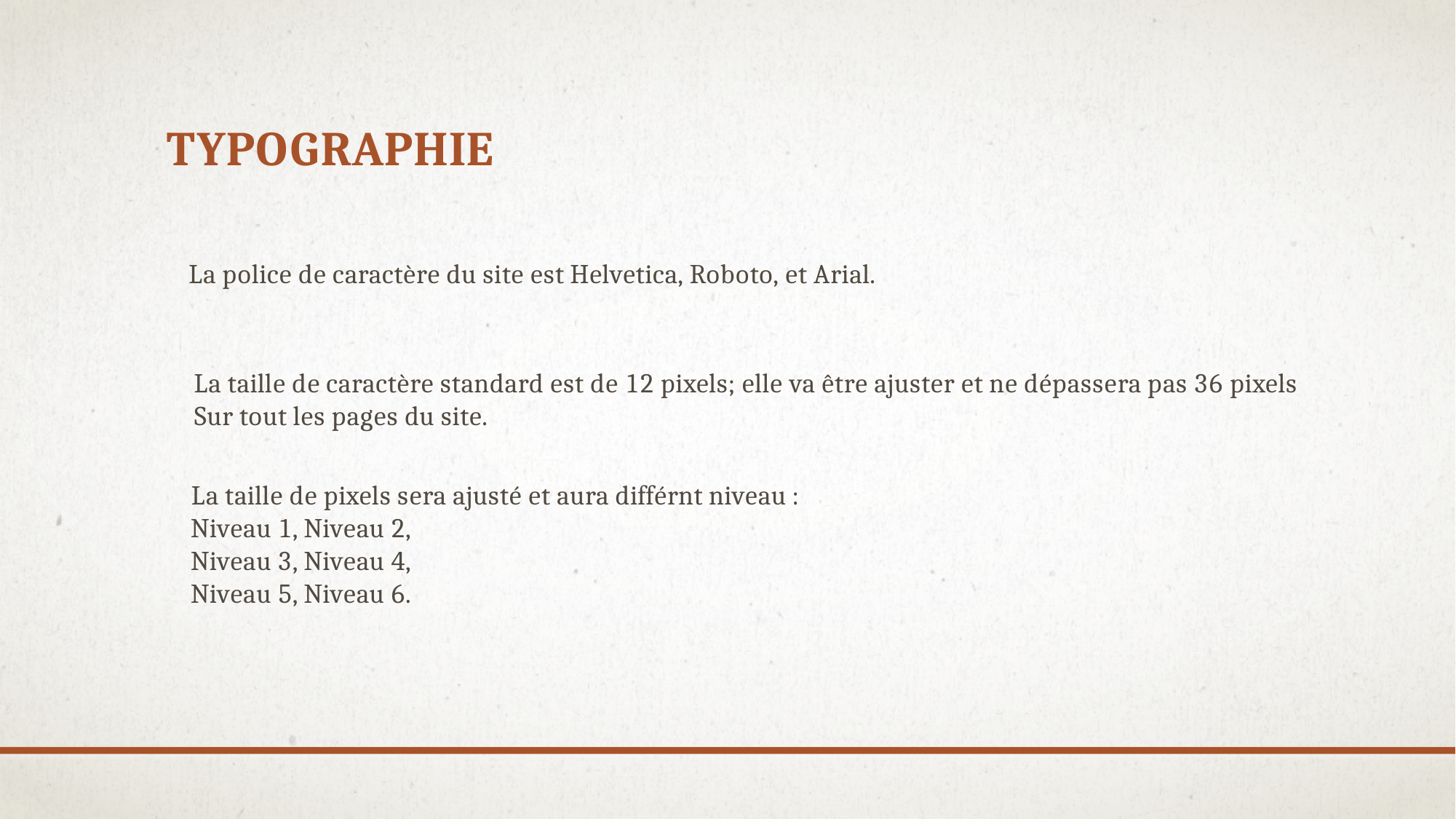

# Typographie
La police de caractère du site est Helvetica, Roboto, et Arial.
La taille de caractère standard est de 12 pixels; elle va être ajuster et ne dépassera pas 36 pixels
Sur tout les pages du site.
La taille de pixels sera ajusté et aura différnt niveau :
Niveau 1, Niveau 2,
Niveau 3, Niveau 4,
Niveau 5, Niveau 6.